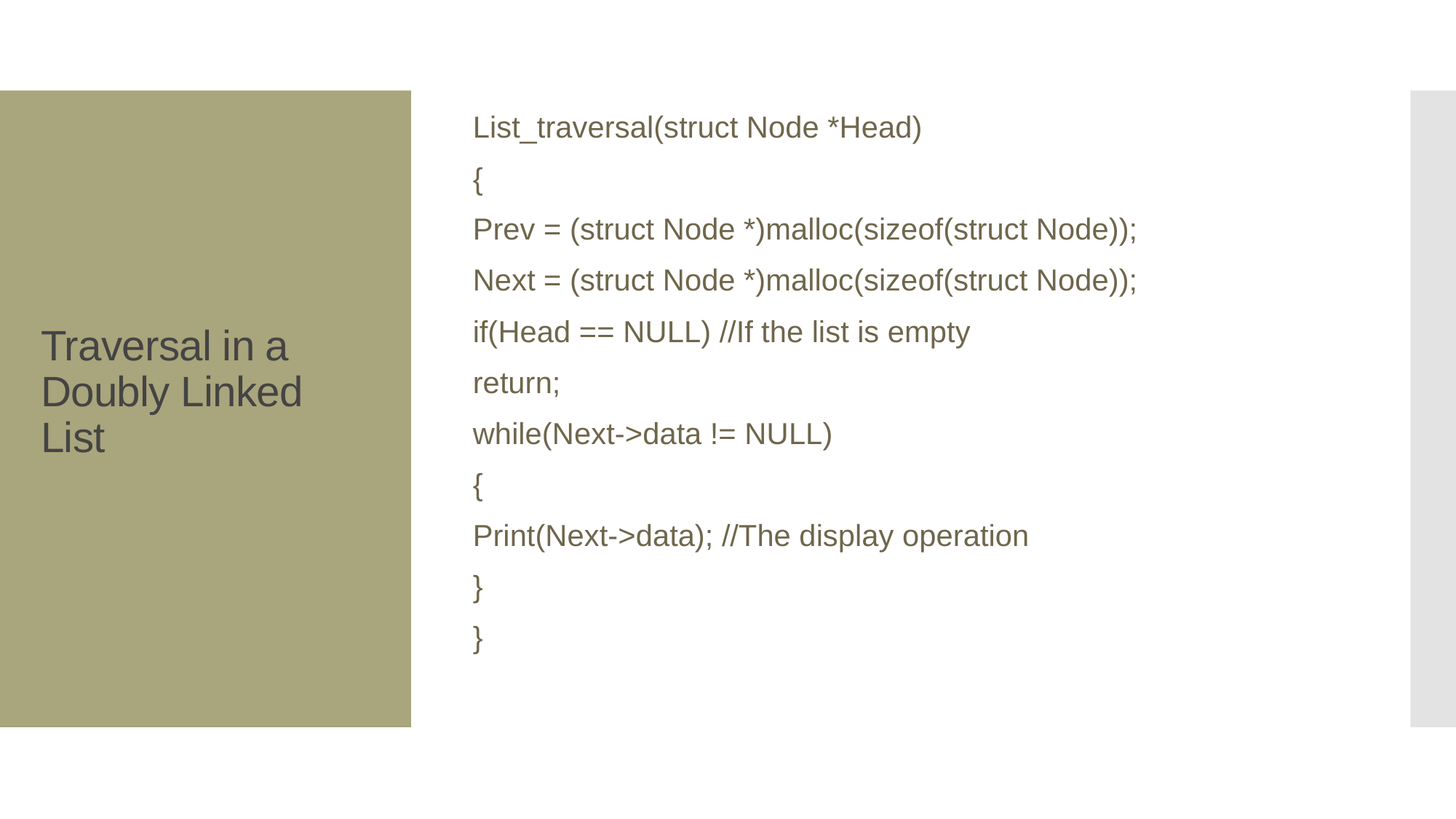

List_traversal(struct Node *Head)
{
Prev = (struct Node *)malloc(sizeof(struct Node));
Next = (struct Node *)malloc(sizeof(struct Node));
if(Head == NULL) //If the list is empty
return;
while(Next->data != NULL)
{
Print(Next->data); //The display operation
}
}

# Traversal in a Doubly Linked List